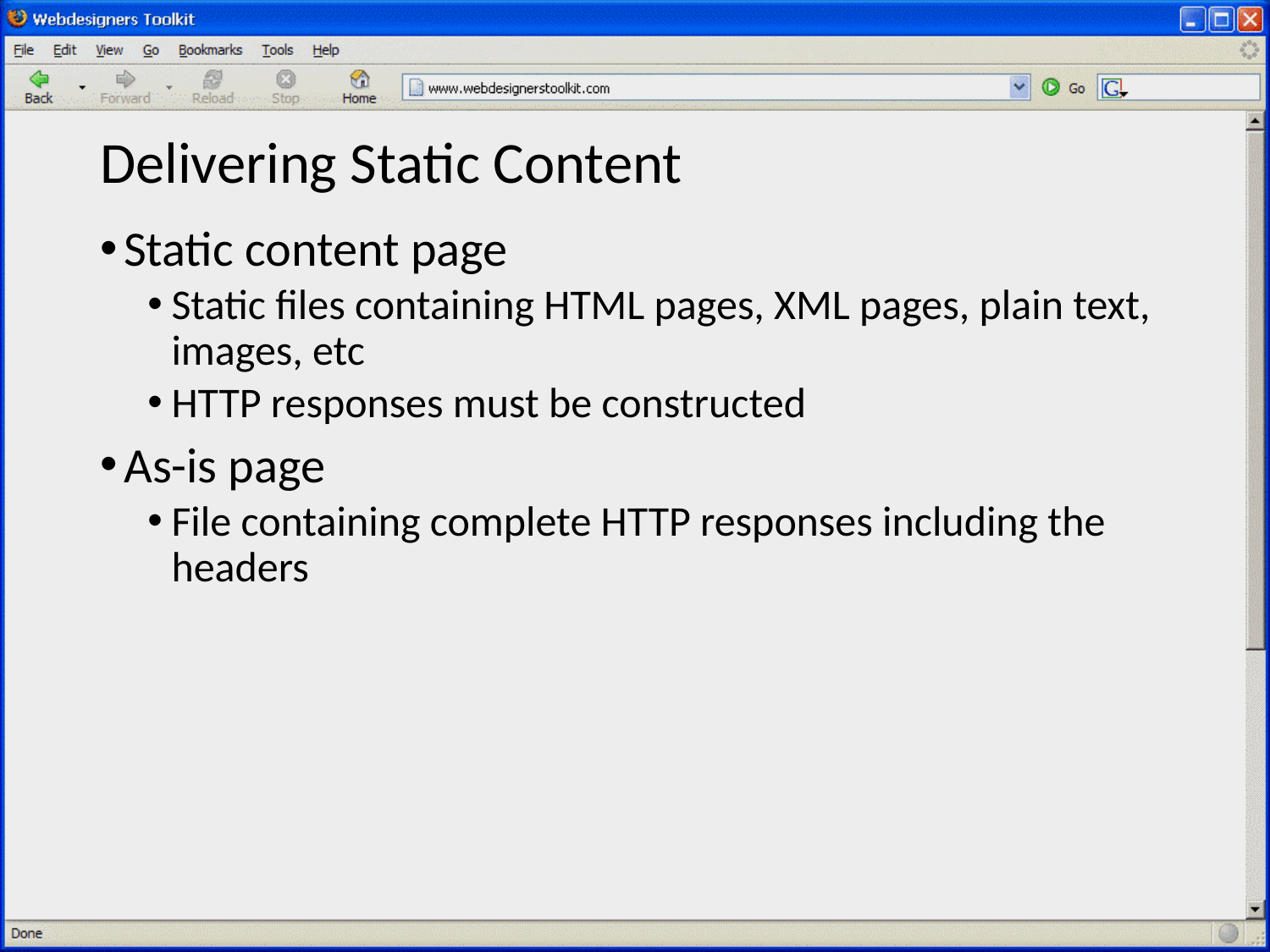

# Delivering Static Content
Static content page
Static files containing HTML pages, XML pages, plain text, images, etc
HTTP responses must be constructed
As-is page
File containing complete HTTP responses including the headers